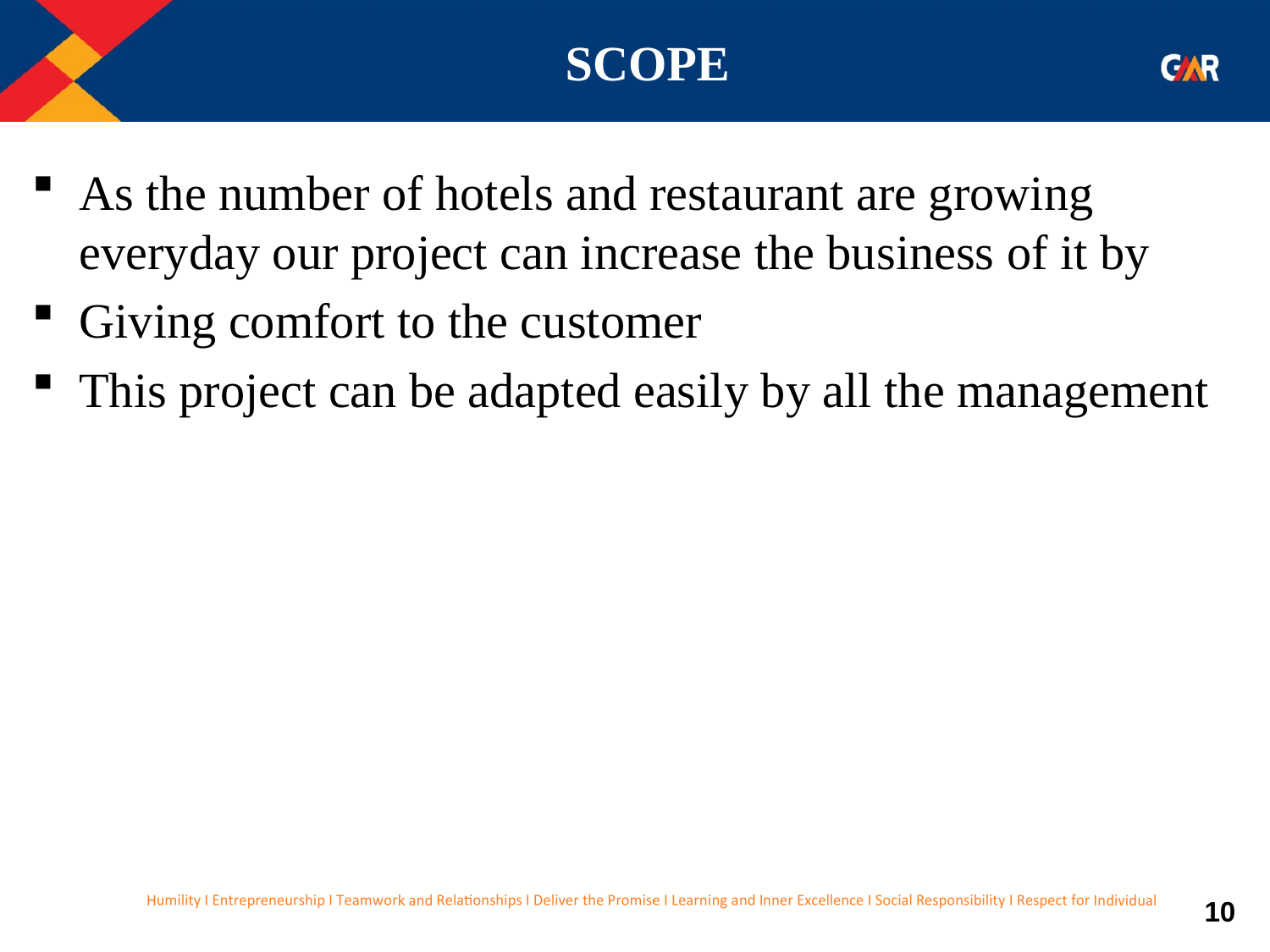

# SCOPE
As the number of hotels and restaurant are growing everyday our project can increase the business of it by
Giving comfort to the customer
This project can be adapted easily by all the management